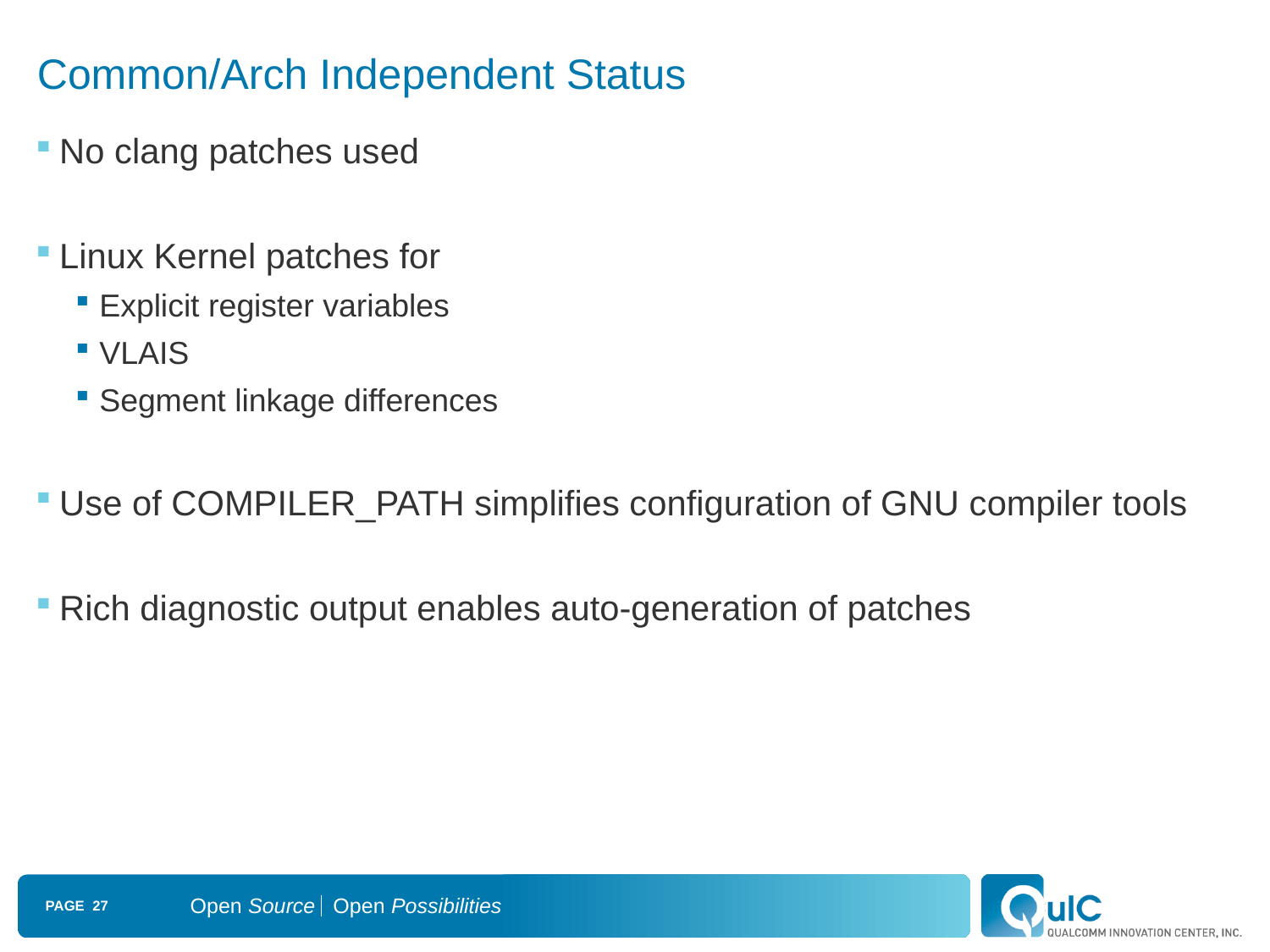

# Common/Arch Independent Status
No clang patches used

Linux Kernel patches for
Explicit register variables
VLAIS
Segment linkage differences

Use of COMPILER_PATH simplifies configuration of GNU compiler tools

Rich diagnostic output enables auto-generation of patches